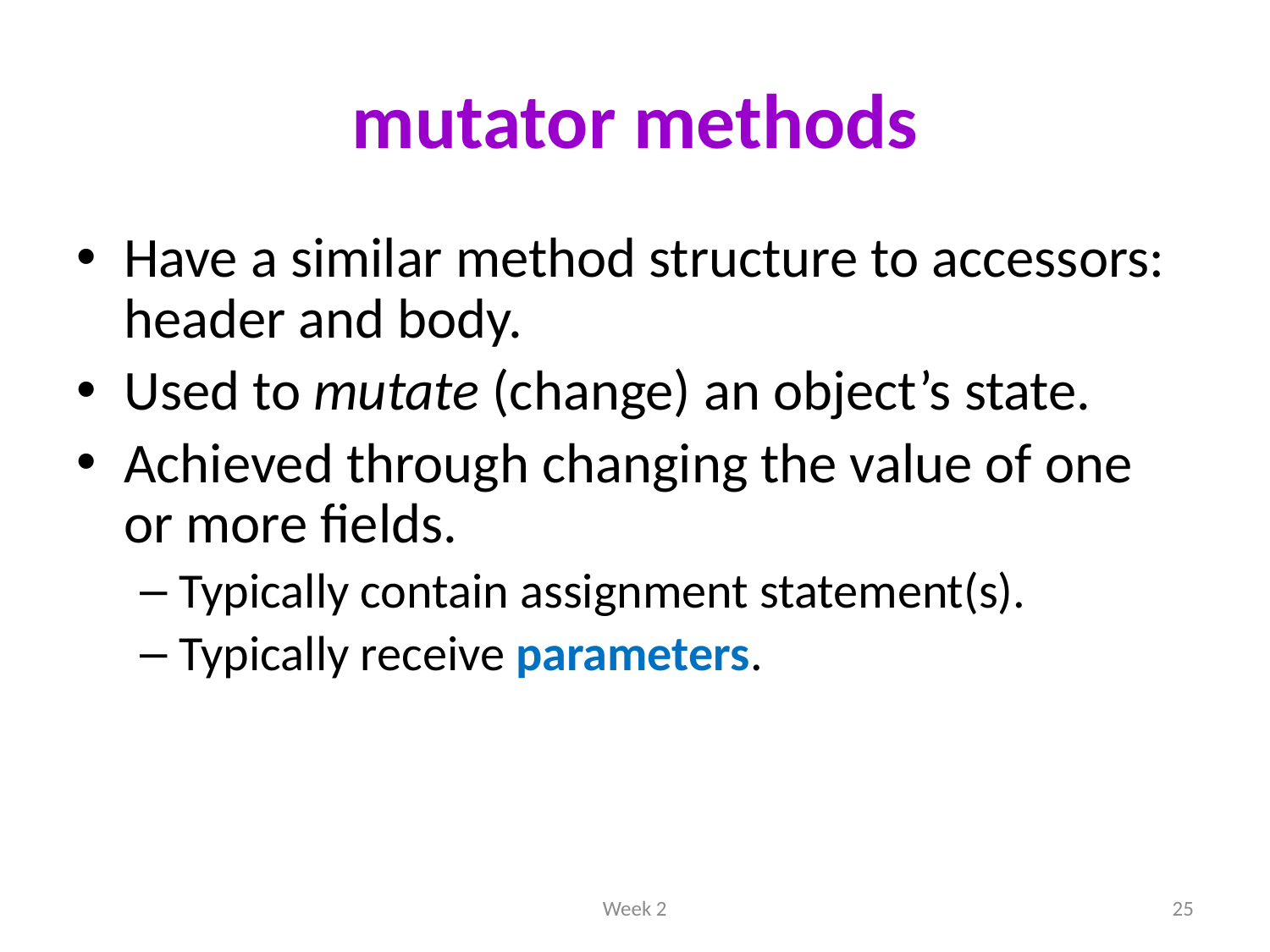

# mutator methods
Have a similar method structure to accessors: header and body.
Used to mutate (change) an object’s state.
Achieved through changing the value of one or more fields.
Typically contain assignment statement(s).
Typically receive parameters.
Week 2
25